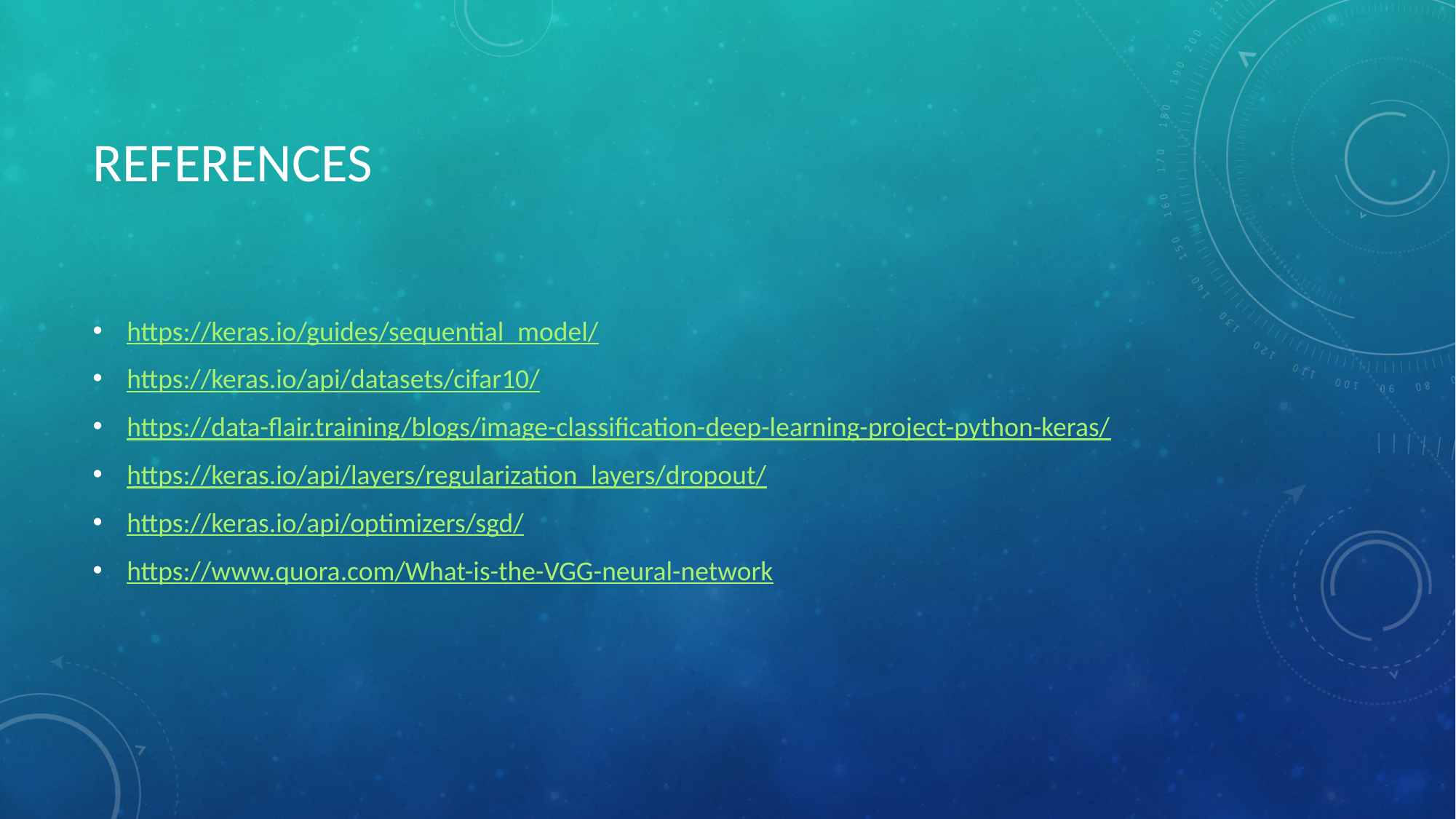

# References
https://keras.io/guides/sequential_model/
https://keras.io/api/datasets/cifar10/
https://data-flair.training/blogs/image-classification-deep-learning-project-python-keras/
https://keras.io/api/layers/regularization_layers/dropout/
https://keras.io/api/optimizers/sgd/
https://www.quora.com/What-is-the-VGG-neural-network